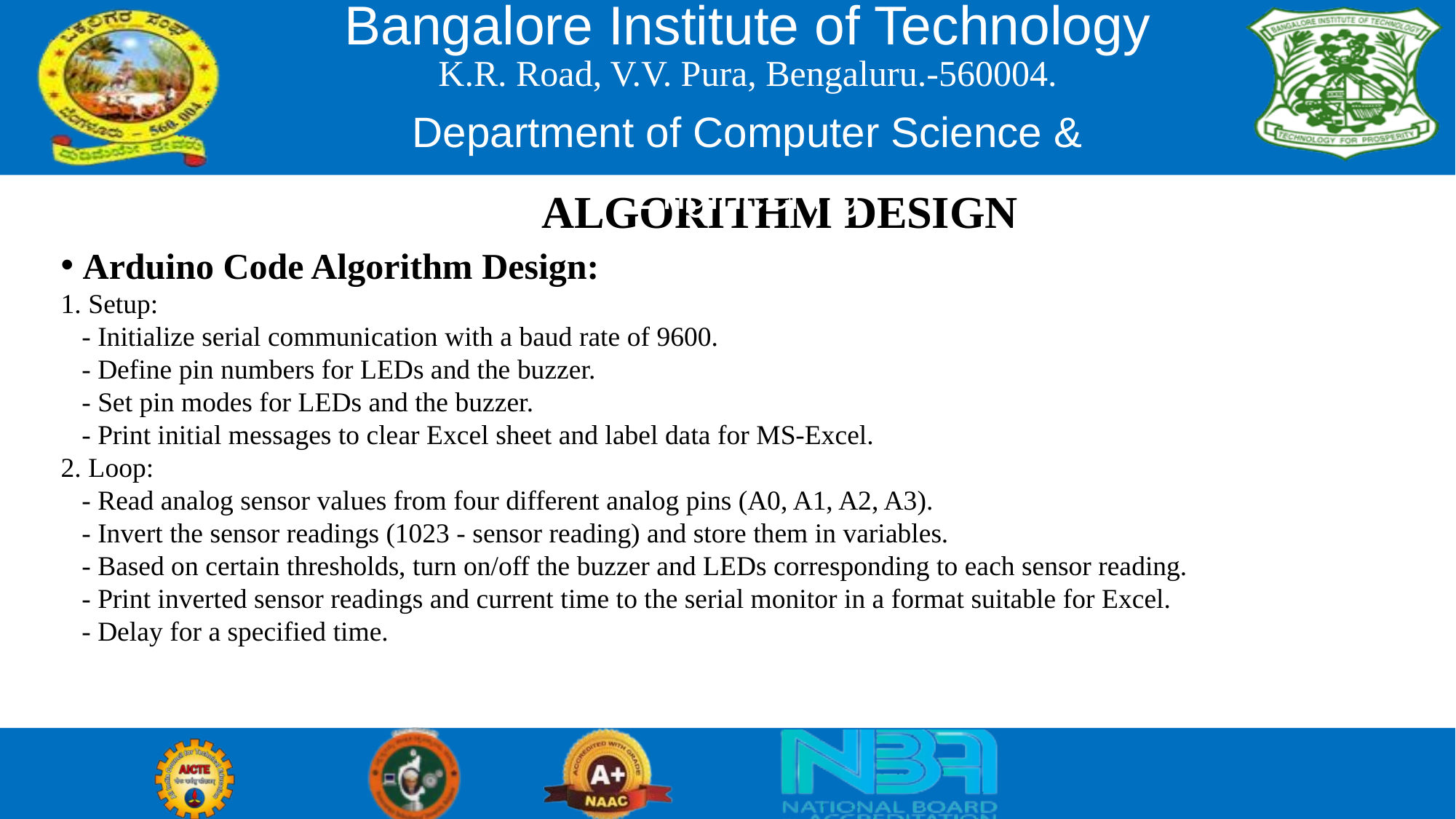

Bangalore Institute of Technology
K.R. Road, V.V. Pura, Bengaluru.-560004.
Department of Computer Science & Engineering

ALGORITHM DESIGN
 Arduino Code Algorithm Design:
1. Setup:
   - Initialize serial communication with a baud rate of 9600.
   - Define pin numbers for LEDs and the buzzer.
   - Set pin modes for LEDs and the buzzer.
   - Print initial messages to clear Excel sheet and label data for MS-Excel.
2. Loop:
   - Read analog sensor values from four different analog pins (A0, A1, A2, A3).
   - Invert the sensor readings (1023 - sensor reading) and store them in variables.
   - Based on certain thresholds, turn on/off the buzzer and LEDs corresponding to each sensor reading.
   - Print inverted sensor readings and current time to the serial monitor in a format suitable for Excel.
   - Delay for a specified time.